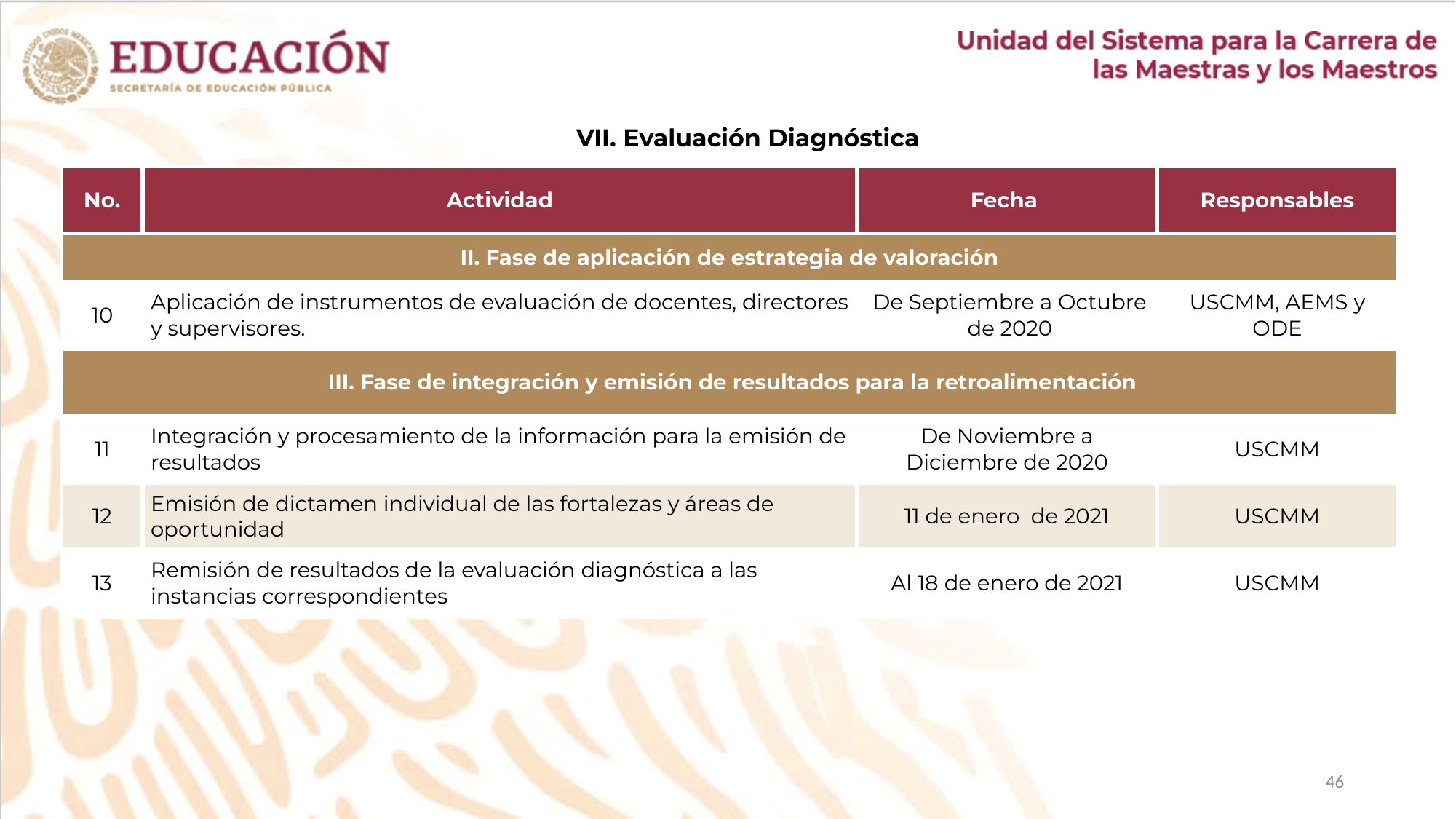

VII. Evaluación Diagnóstica
| No. | Actividad | Fecha | Responsables |
| --- | --- | --- | --- |
| II. Fase de aplicación de estrategia de valoración |  |  |  |
| 10 | Aplicación de instrumentos de evaluación de docentes, directores y supervisores. | De Septiembre a Octubre de 2020 | USCMM, AEMS y ODE |
| III. Fase de integración y emisión de resultados para la retroalimentación |  |  |  |
| 11 | Integración y procesamiento de la información para la emisión de resultados | De Noviembre a Diciembre de 2020 | USCMM |
| 12 | Emisión de dictamen individual de las fortalezas y áreas de oportunidad | 11 de enero de 2021 | USCMM |
| 13 | Remisión de resultados de la evaluación diagnóstica a las instancias correspondientes | Al 18 de enero de 2021 | USCMM |
46